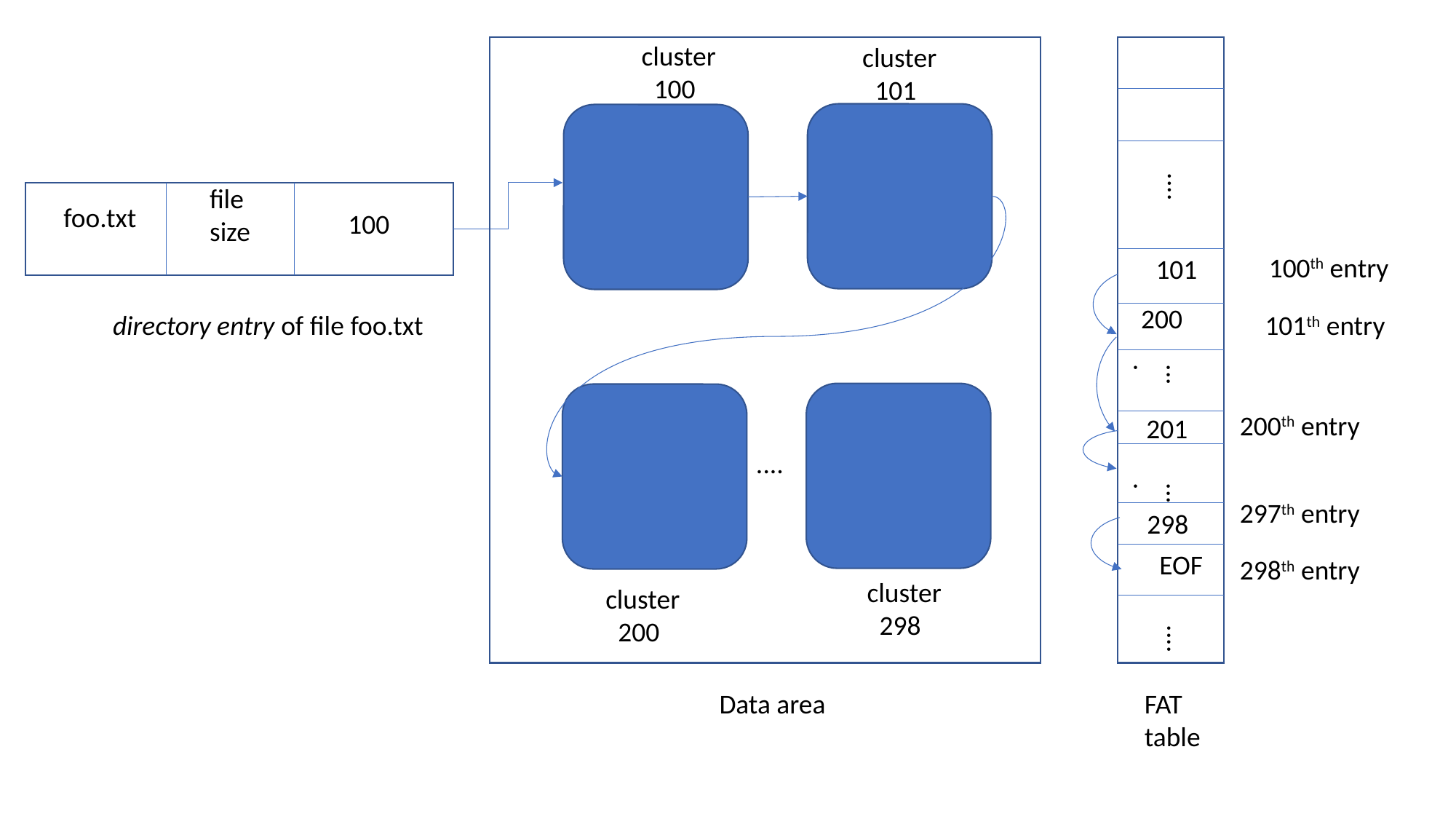

cluster
  100
cluster
  101

....
file
size

foo.txt
100
100th entry
101

200
directory entry of file foo.txt
101th entry

....

200th entry
201

....
....
297th entry
298

EOF
298th entry
cluster
  298
cluster
  200
....
Data area
FAT
table